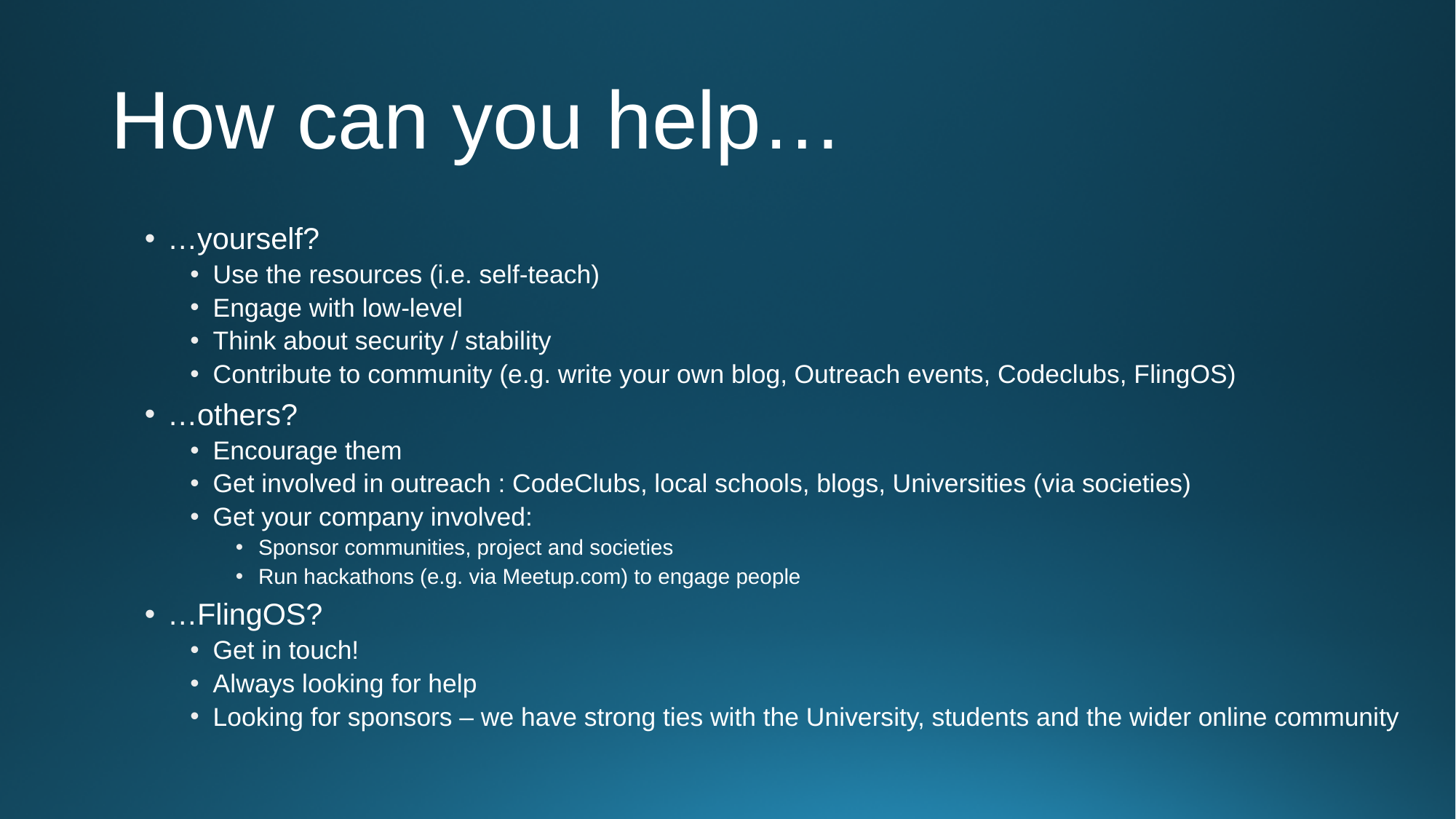

# How can you help…
…yourself?
Use the resources (i.e. self-teach)
Engage with low-level
Think about security / stability
Contribute to community (e.g. write your own blog, Outreach events, Codeclubs, FlingOS)
…others?
Encourage them
Get involved in outreach : CodeClubs, local schools, blogs, Universities (via societies)
Get your company involved:
Sponsor communities, project and societies
Run hackathons (e.g. via Meetup.com) to engage people
…FlingOS?
Get in touch!
Always looking for help
Looking for sponsors – we have strong ties with the University, students and the wider online community